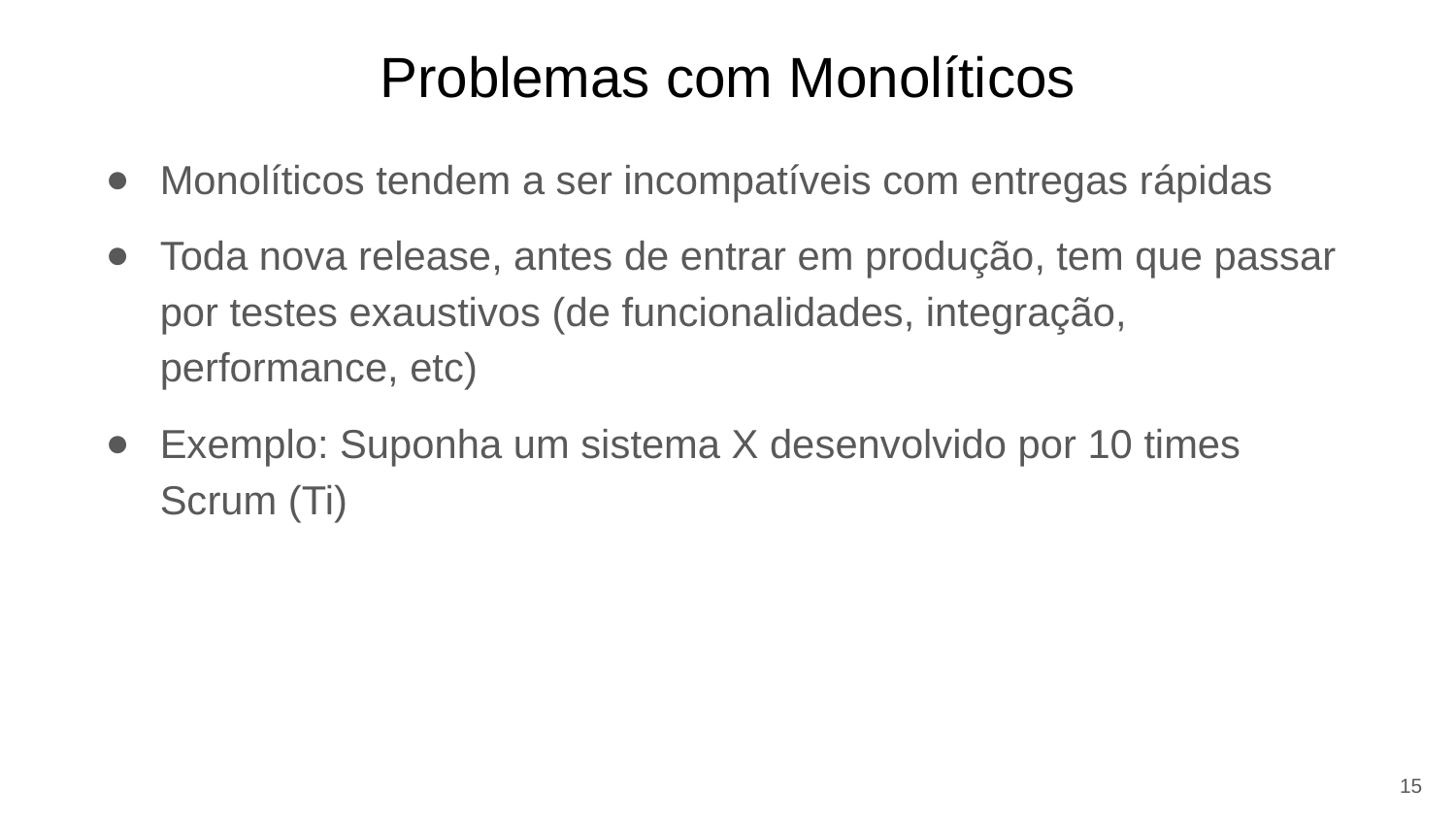

# Problemas com Monolíticos
Monolíticos tendem a ser incompatíveis com entregas rápidas
Toda nova release, antes de entrar em produção, tem que passar por testes exaustivos (de funcionalidades, integração, performance, etc)
Exemplo: Suponha um sistema X desenvolvido por 10 times Scrum (Ti)

15